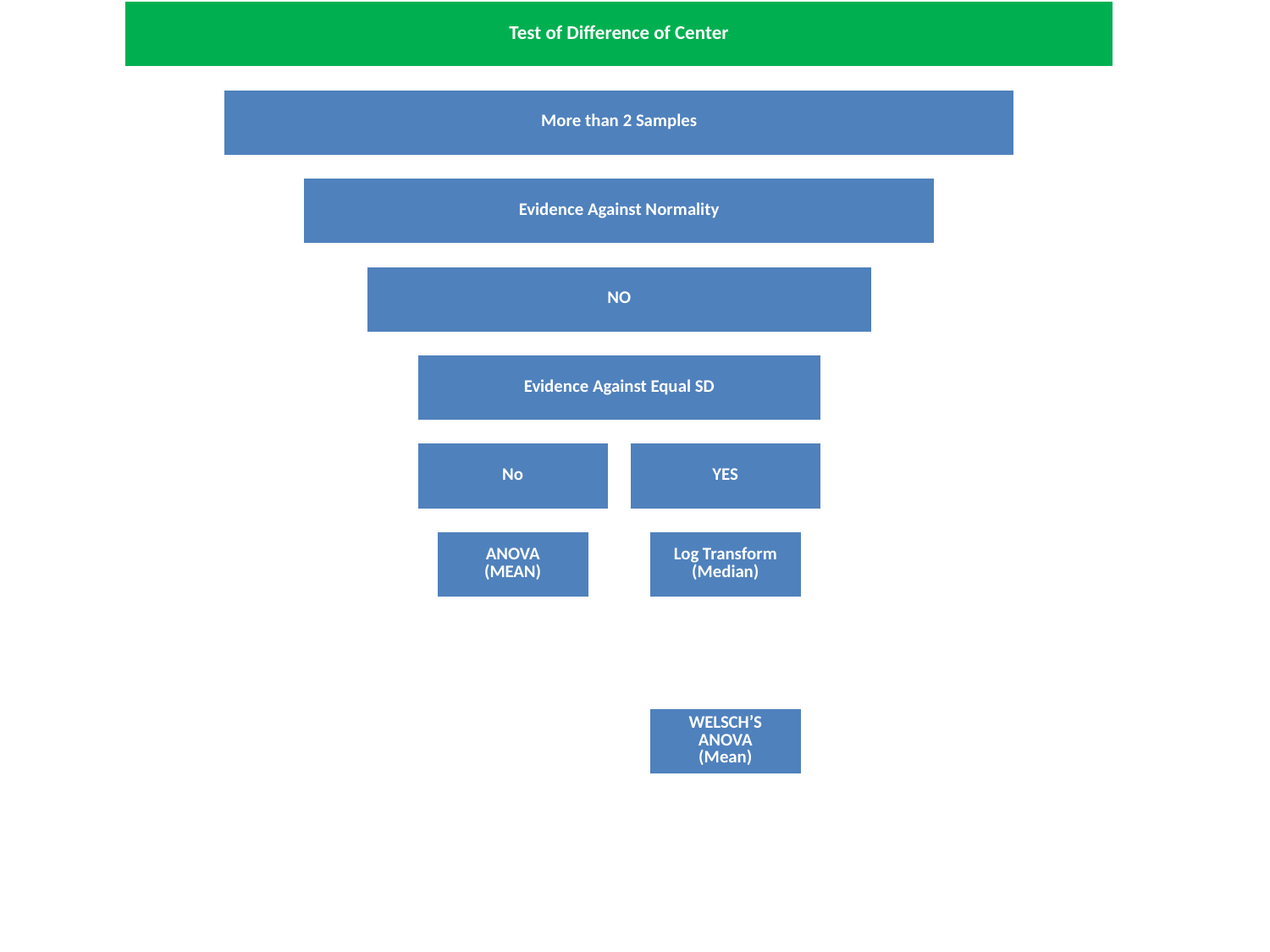

Test of Difference of Center
More than 2 Samples
Evidence Against Normality
NO
Yes
(Median)
(Median)
Evidence Against Equal SD
No
YES
ANOVA
(MEAN)
(Median)
Log Transform
(Median)
WELSCH’S ANOVA
(Mean)